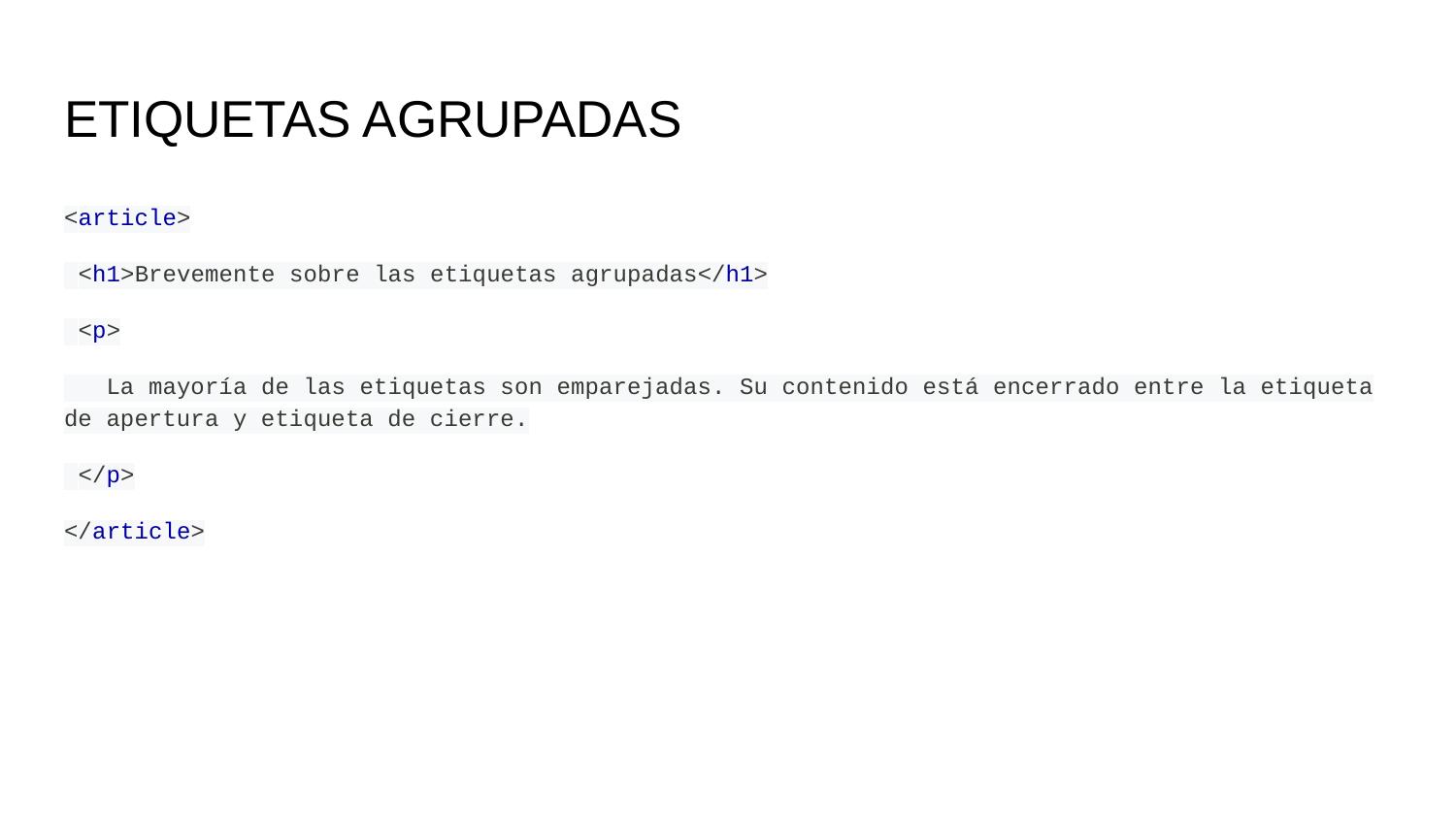

# ETIQUETAS AGRUPADAS
<article>
 <h1>Brevemente sobre las etiquetas agrupadas</h1>
 <p>
   La mayoría de las etiquetas son emparejadas. Su contenido está encerrado entre la etiqueta de apertura y etiqueta de cierre.
 </p>
</article>